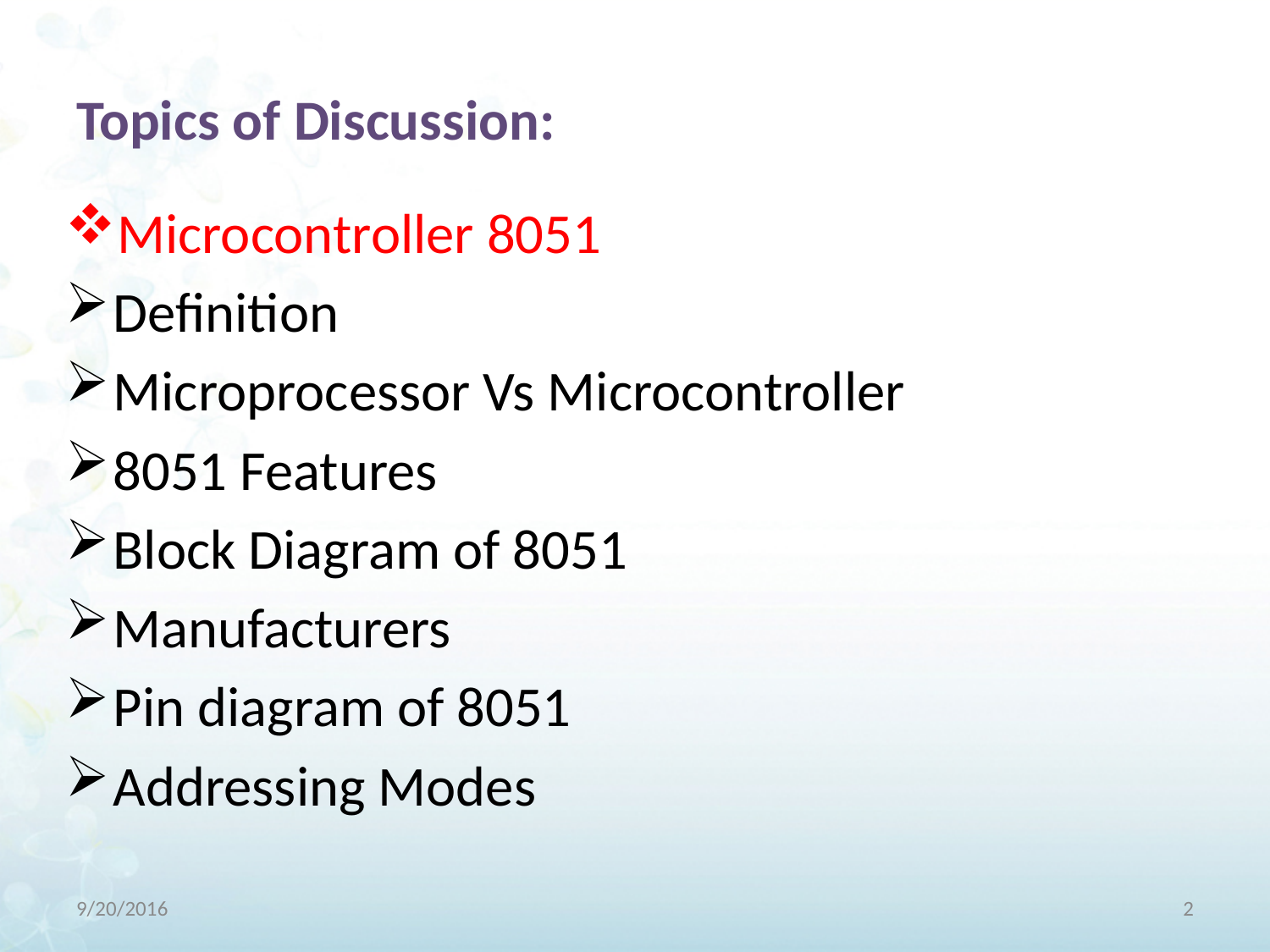

# Topics of Discussion:
Microcontroller 8051
Definition
Microprocessor Vs Microcontroller
8051 Features
Block Diagram of 8051
Manufacturers
Pin diagram of 8051
Addressing Modes

9/20/2016
2